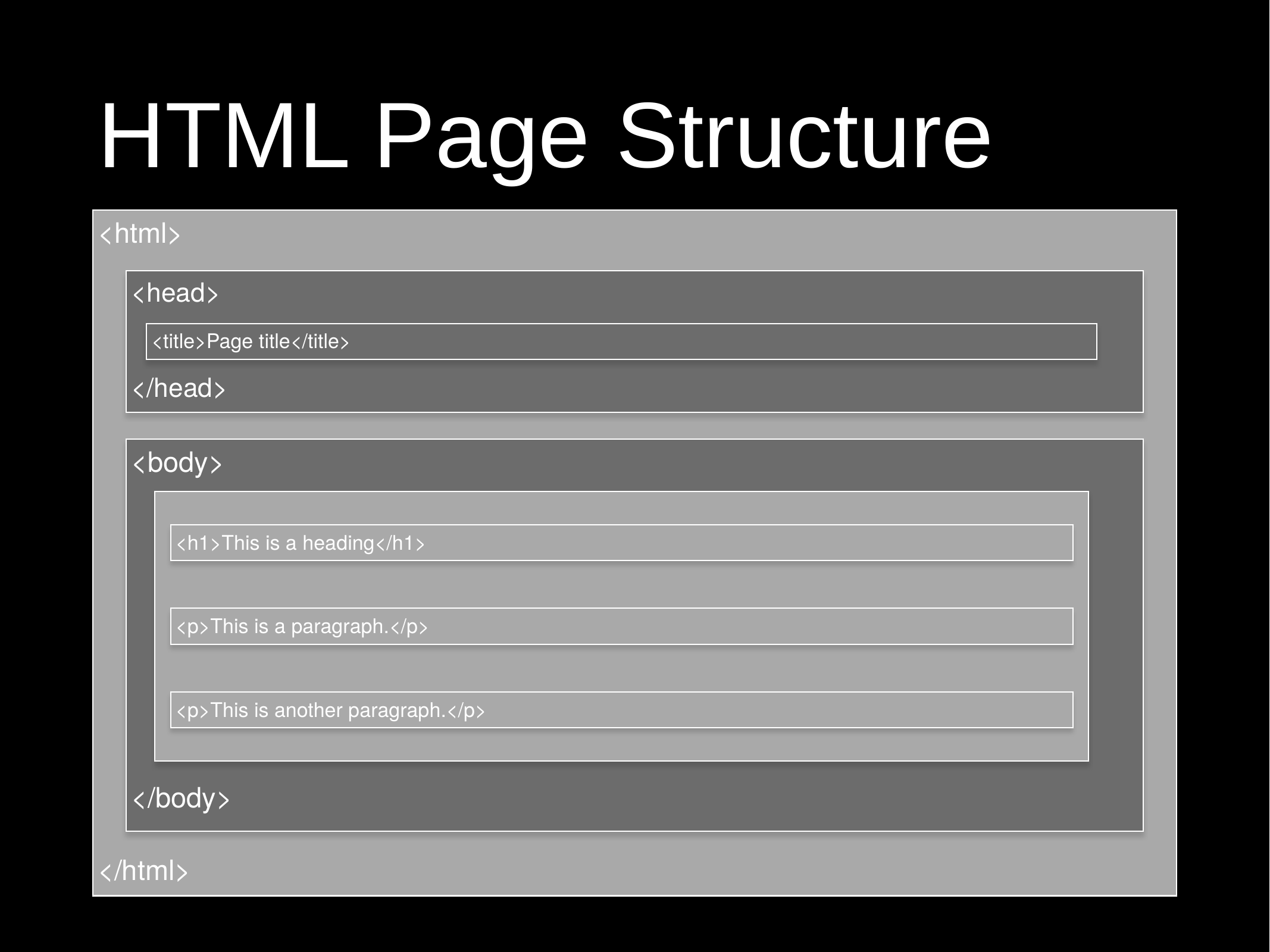

# HTML Page Structure
<html>

</html>
<head>

</head>
<title>Page title</title>
<body>

</body>

<h1>This is a heading</h1>
<p>This is a paragraph.</p>
<p>This is another paragraph.</p>